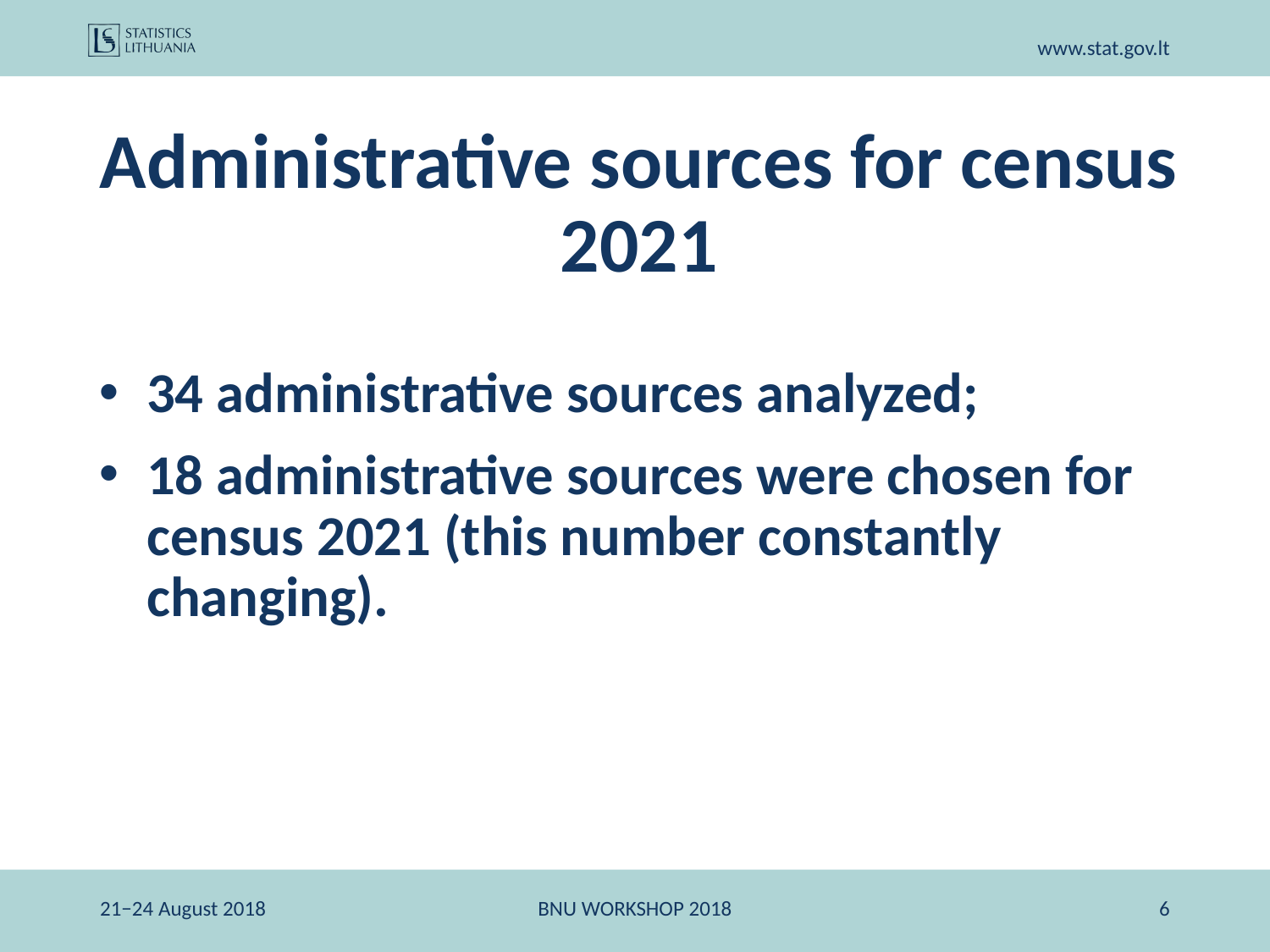

# Administrative sources for census 2021
34 administrative sources analyzed;
18 administrative sources were chosen for census 2021 (this number constantly changing).

21−24 August 2018
BNU WORKSHOP 2018
6